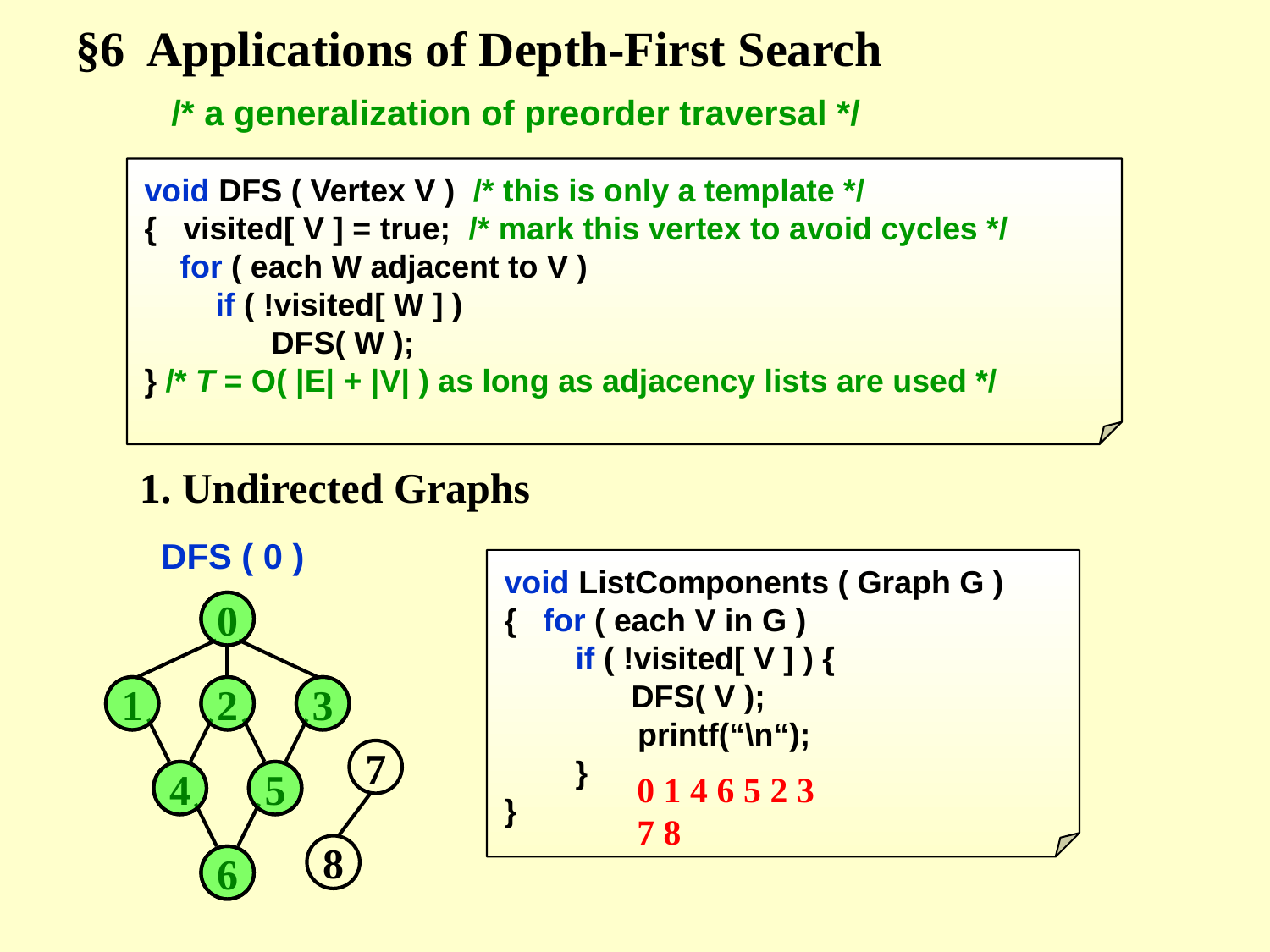

§6  Applications of Depth-First Search
/* a generalization of preorder traversal */
void DFS ( Vertex V )  /* this is only a template */
{   visited[ V ] = true;  /* mark this vertex to avoid cycles */
    for ( each W adjacent to V )
        if ( !visited[ W ] )
	DFS( W );
} /* T = O( |E| + |V| ) as long as adjacency lists are used */

1. Undirected Graphs
DFS ( 0 )
void ListComponents ( Graph G )
{   for ( each V in G )
        if ( !visited[ V ] ) {
	DFS( V );
               printf(“\n“);
        }
}
0

1
2
3

5
4

6

7

8

0 1 4 6 5 2 3
7 8